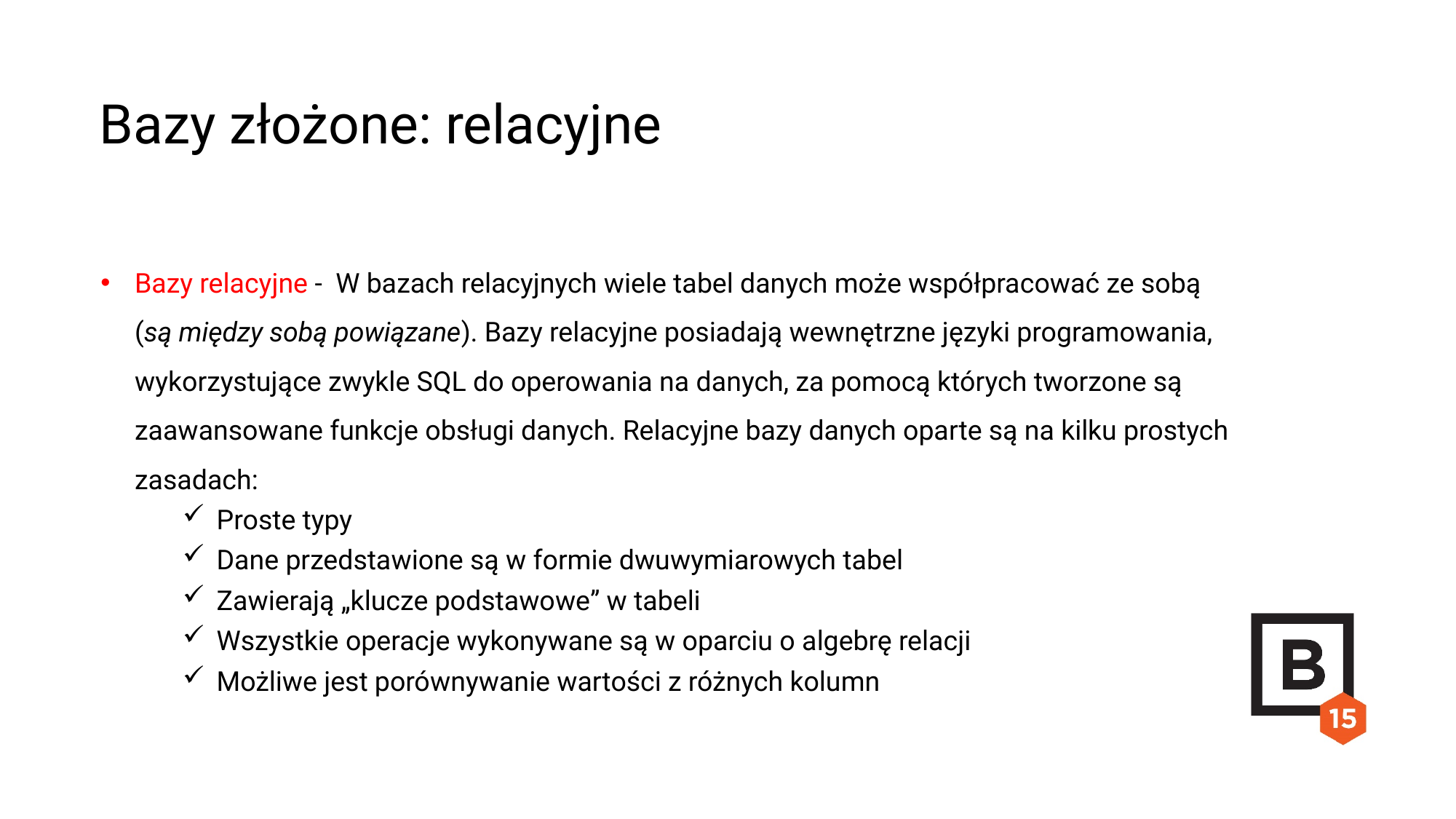

Bazy złożone: relacyjne

Bazy relacyjne -  W bazach relacyjnych wiele tabel danych może współpracować ze sobą (są między sobą powiązane). Bazy relacyjne posiadają wewnętrzne języki programowania, wykorzystujące zwykle SQL do operowania na danych, za pomocą których tworzone są zaawansowane funkcje obsługi danych. Relacyjne bazy danych oparte są na kilku prostych zasadach:
Proste typy
Dane przedstawione są w formie dwuwymiarowych tabel
Zawierają „klucze podstawowe” w tabeli
Wszystkie operacje wykonywane są w oparciu o algebrę relacji
Możliwe jest porównywanie wartości z różnych kolumn